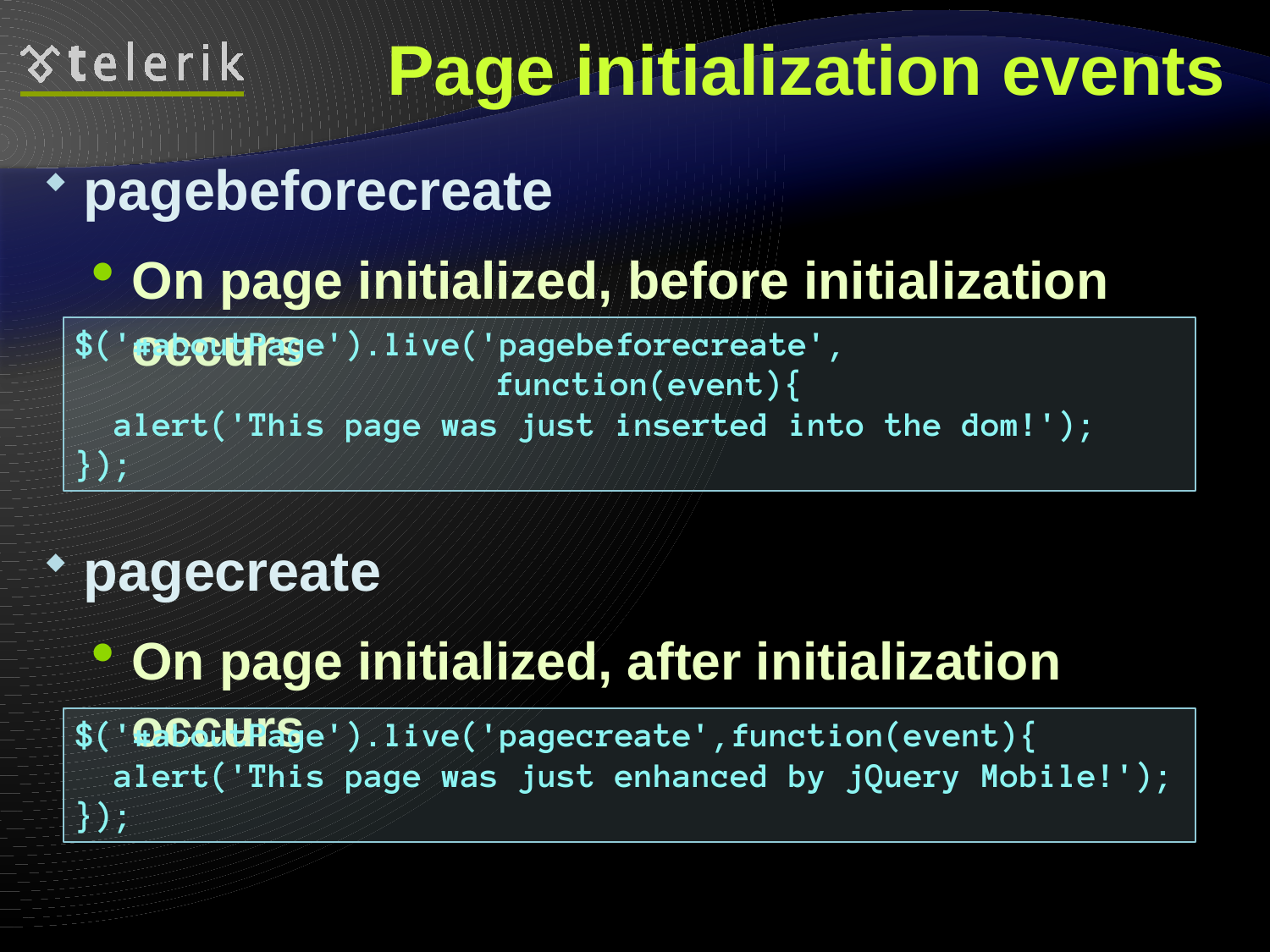

# Page initialization events
pagebeforecreate
On page initialized, before initialization occurs
$('#aboutPage').live('pagebeforecreate',
			  function(event){
  alert('This page was just inserted into the dom!');
});
pagecreate
On page initialized, after initialization occurs

$('#aboutPage').live('pagecreate',function(event){
  alert('This page was just enhanced by jQuery Mobile!');
});